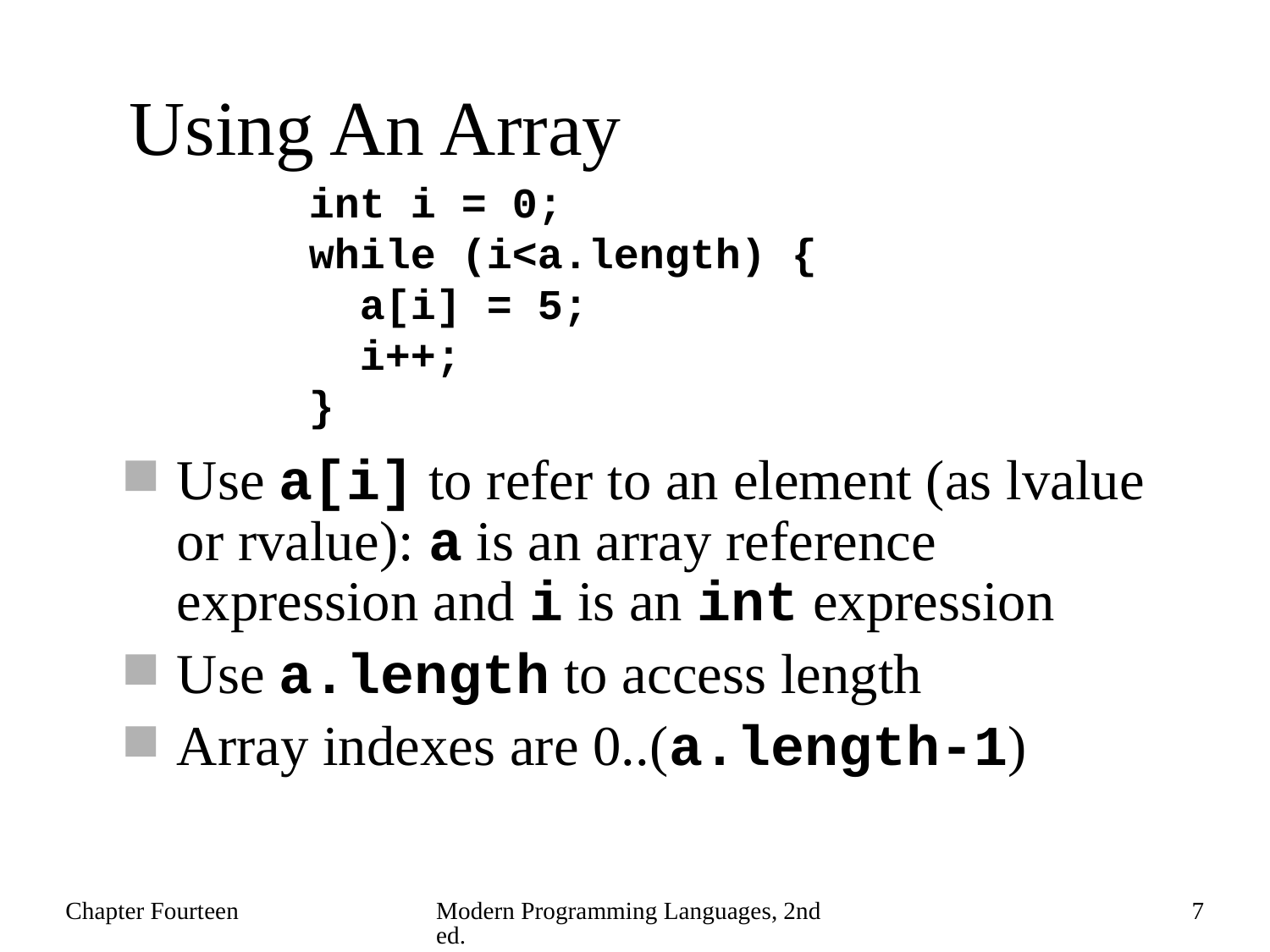

# Using An Array
int i = 0;
while (i<a.length) {
  a[i] = 5;
  i++;
}
Use a[i] to refer to an element (as lvalue or rvalue): a is an array reference expression and i is an int expression
Use a.length to access length
Array indexes are 0..(a.length-1)
Chapter Fourteen
Modern Programming Languages, 2nd ed.
7